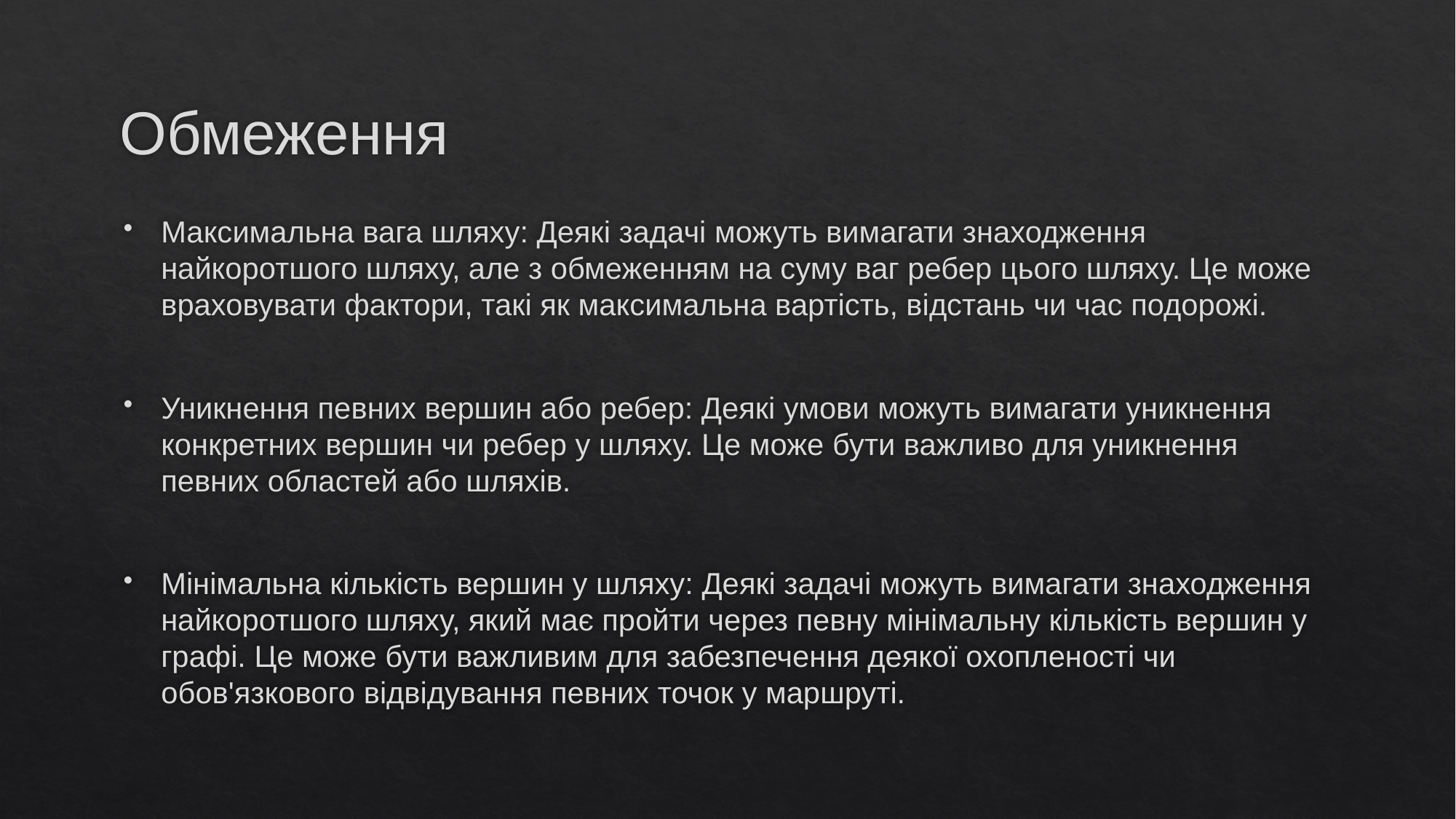

# Обмеження
Максимальна вага шляху: Деякі задачі можуть вимагати знаходження найкоротшого шляху, але з обмеженням на суму ваг ребер цього шляху. Це може враховувати фактори, такі як максимальна вартість, відстань чи час подорожі.

Уникнення певних вершин або ребер: Деякі умови можуть вимагати уникнення конкретних вершин чи ребер у шляху. Це може бути важливо для уникнення певних областей або шляхів.

Мінімальна кількість вершин у шляху: Деякі задачі можуть вимагати знаходження найкоротшого шляху, який має пройти через певну мінімальну кількість вершин у графі. Це може бути важливим для забезпечення деякої охопленості чи обов'язкового відвідування певних точок у маршруті.